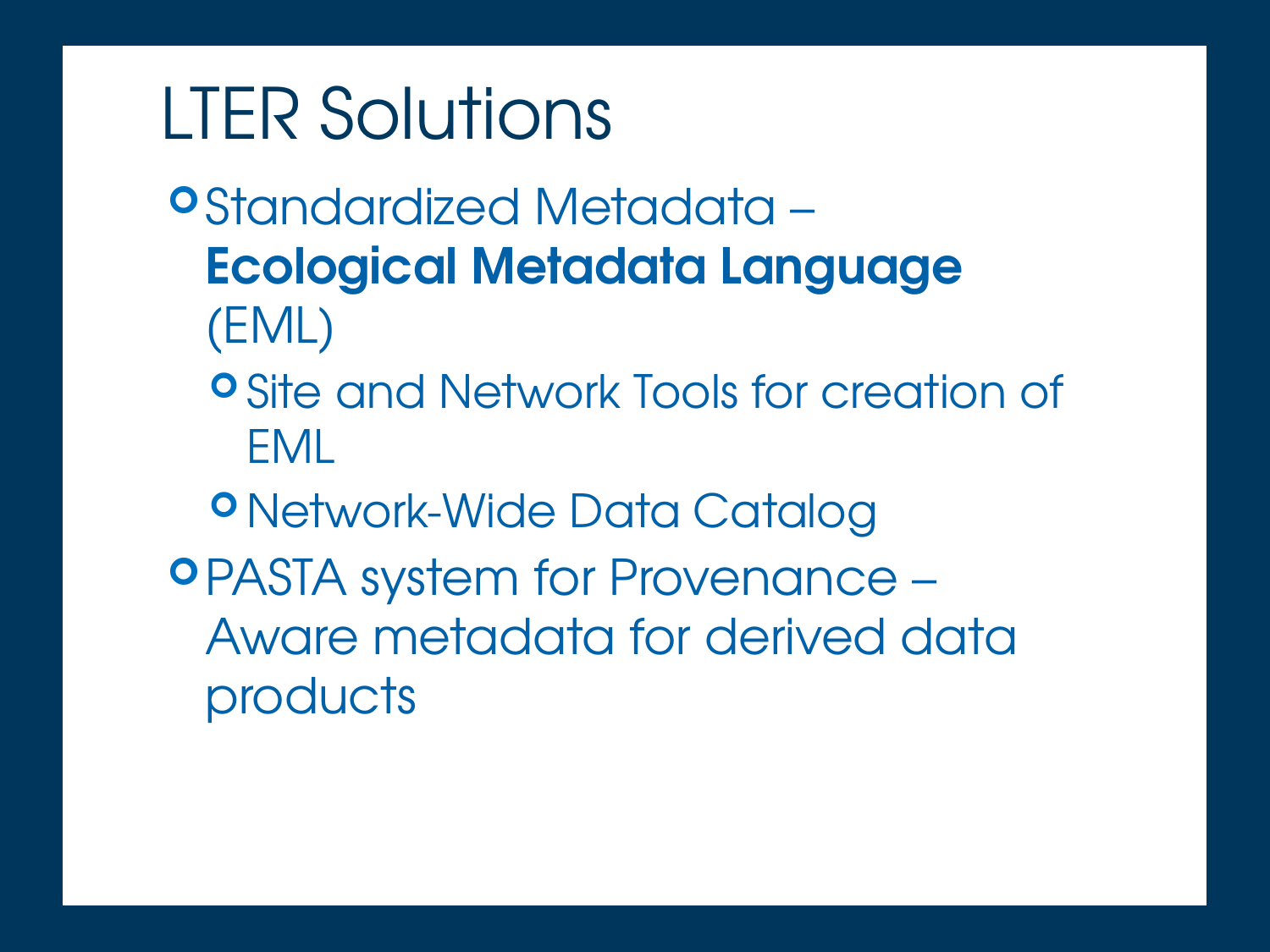

# LTER Solutions
Standardized Metadata – Ecological Metadata Language (EML)
Site and Network Tools for creation of EML
Network-Wide Data Catalog
PASTA system for Provenance –Aware metadata for derived data products